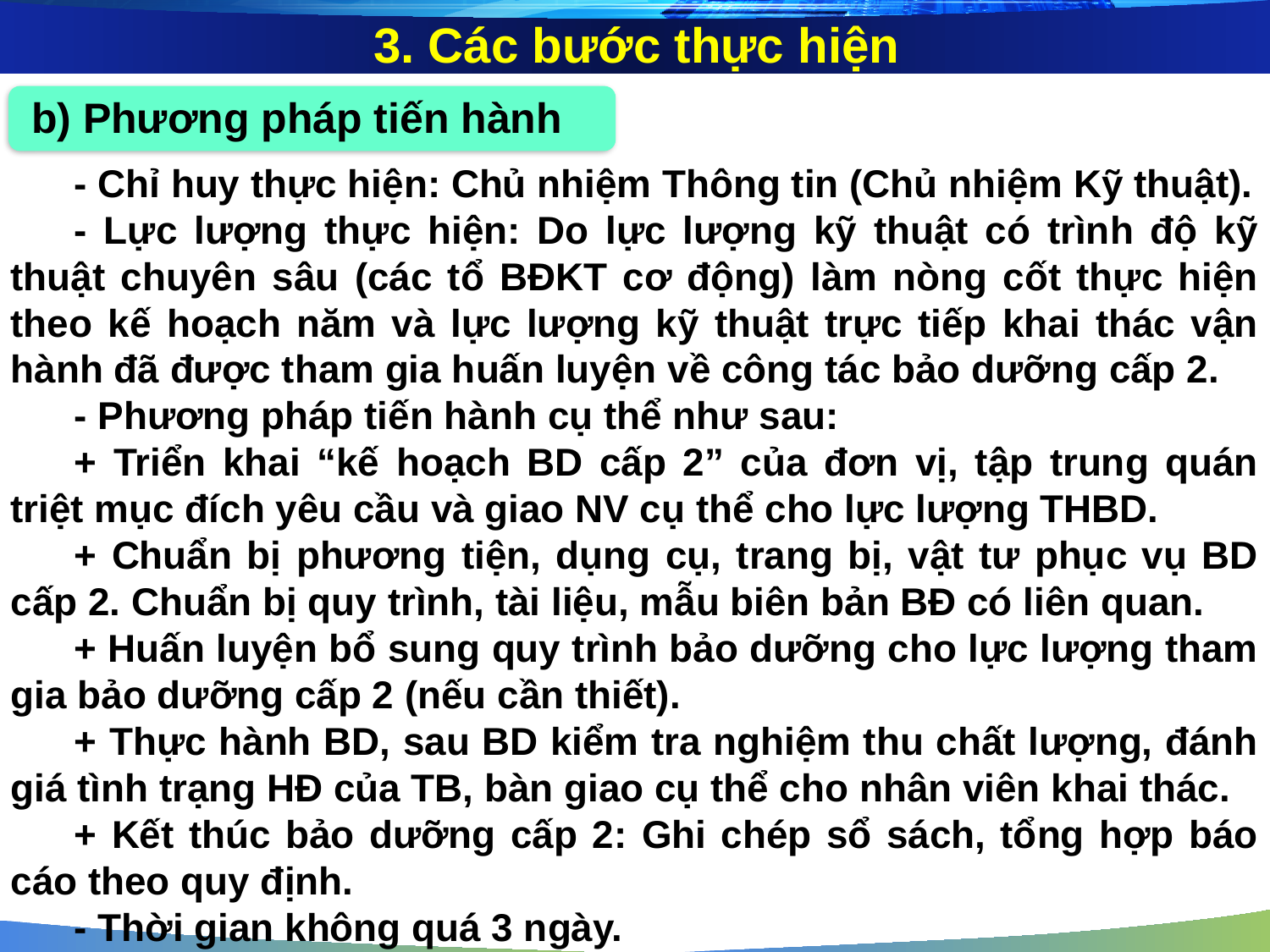

3. Các bước thực hiện
b) Phương pháp tiến hành

- Chỉ huy thực hiện: Chủ nhiệm Thông tin (Chủ nhiệm Kỹ thuật).
- Lực lượng thực hiện: Do lực lượng kỹ thuật có trình độ kỹ thuật chuyên sâu (các tổ BĐKT cơ động) làm nòng cốt thực hiện theo kế hoạch năm và lực lượng kỹ thuật trực tiếp khai thác vận hành đã được tham gia huấn luyện về công tác bảo dưỡng cấp 2.
- Phương pháp tiến hành cụ thể như sau:
+ Triển khai “kế hoạch BD cấp 2” của đơn vị, tập trung quán triệt mục đích yêu cầu và giao NV cụ thể cho lực lượng THBD.
+ Chuẩn bị phương tiện, dụng cụ, trang bị, vật tư phục vụ BD cấp 2. Chuẩn bị quy trình, tài liệu, mẫu biên bản BĐ có liên quan.
+ Huấn luyện bổ sung quy trình bảo dưỡng cho lực lượng tham gia bảo dưỡng cấp 2 (nếu cần thiết).
+ Thực hành BD, sau BD kiểm tra nghiệm thu chất lượng, đánh giá tình trạng HĐ của TB, bàn giao cụ thể cho nhân viên khai thác.
+ Kết thúc bảo dưỡng cấp 2: Ghi chép sổ sách, tổng hợp báo cáo theo quy định.
- Thời gian không quá 3 ngày.